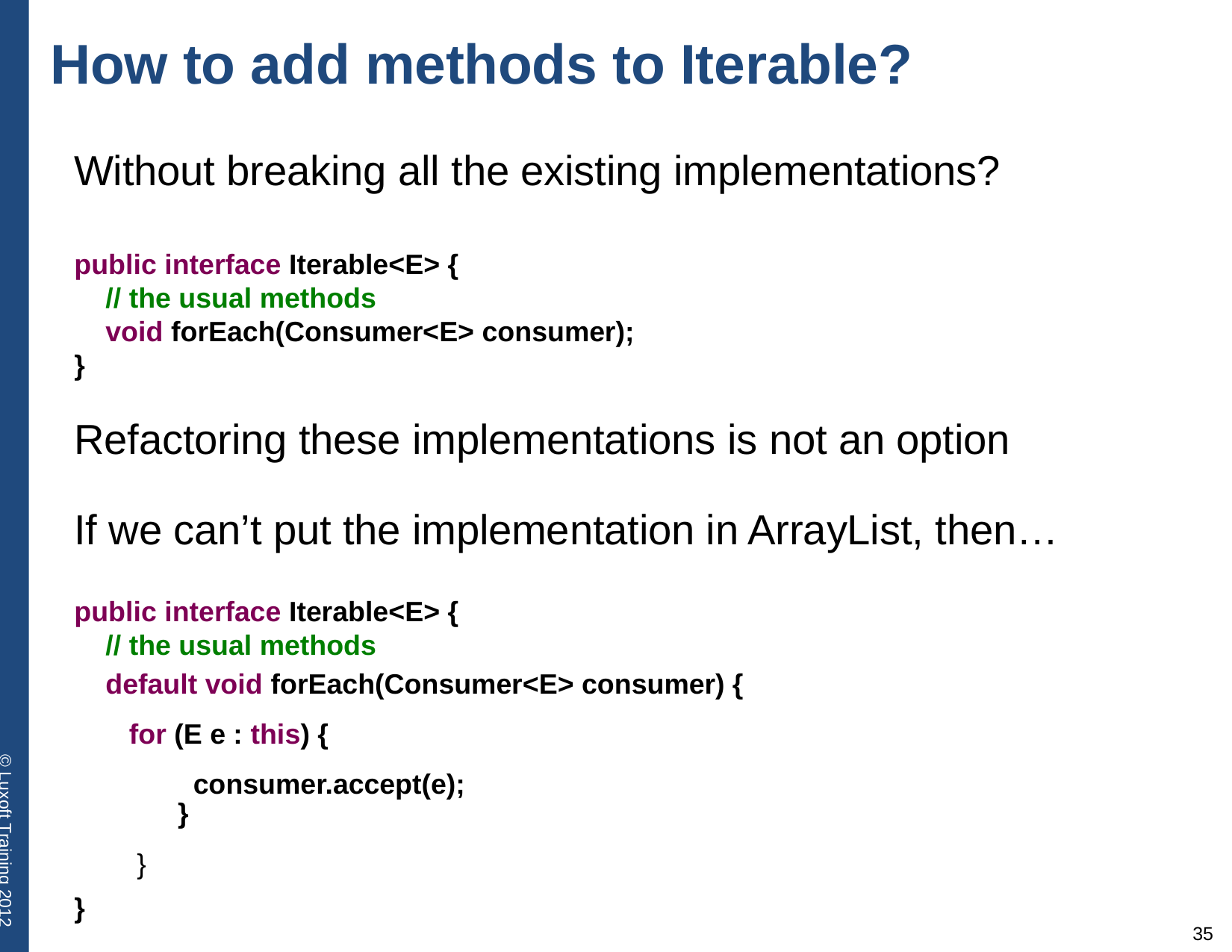

# How to add methods to Iterable?
Without breaking all the existing implementations?

public interface Iterable<E> {
    // the usual methods
    void forEach(Consumer<E> consumer);
}

Refactoring these implementations is not an option

If we can’t put the implementation in ArrayList, then…

public interface Iterable<E> {
    // the usual methods
    default void forEach(Consumer<E> consumer) {
       for (E e : this) {
    consumer.accept(e);
        }
        }
}